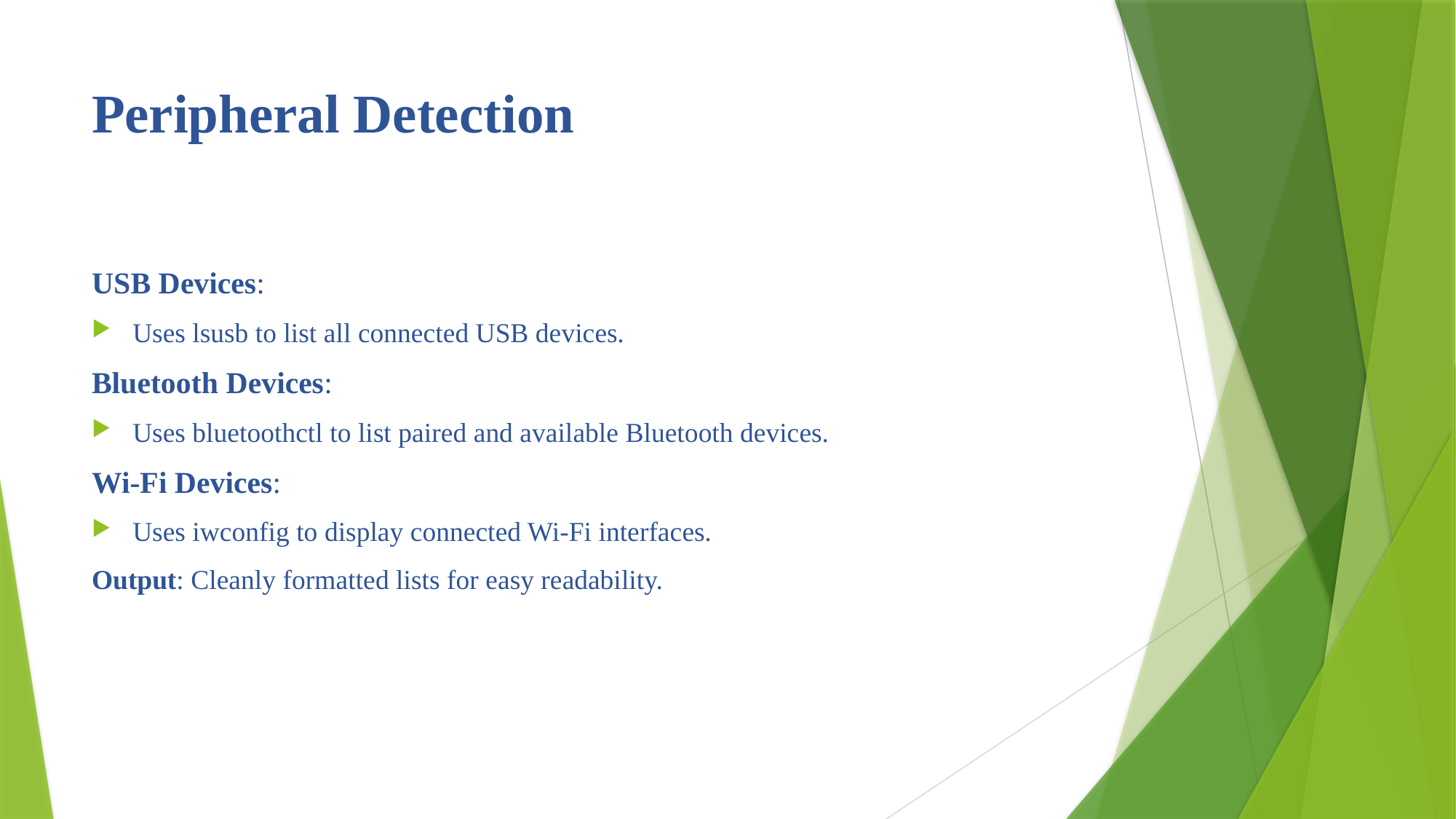

# Peripheral Detection
USB Devices:
Uses lsusb to list all connected USB devices.
Bluetooth Devices:
Uses bluetoothctl to list paired and available Bluetooth devices.
Wi-Fi Devices:
Uses iwconfig to display connected Wi-Fi interfaces.
Output: Cleanly formatted lists for easy readability.